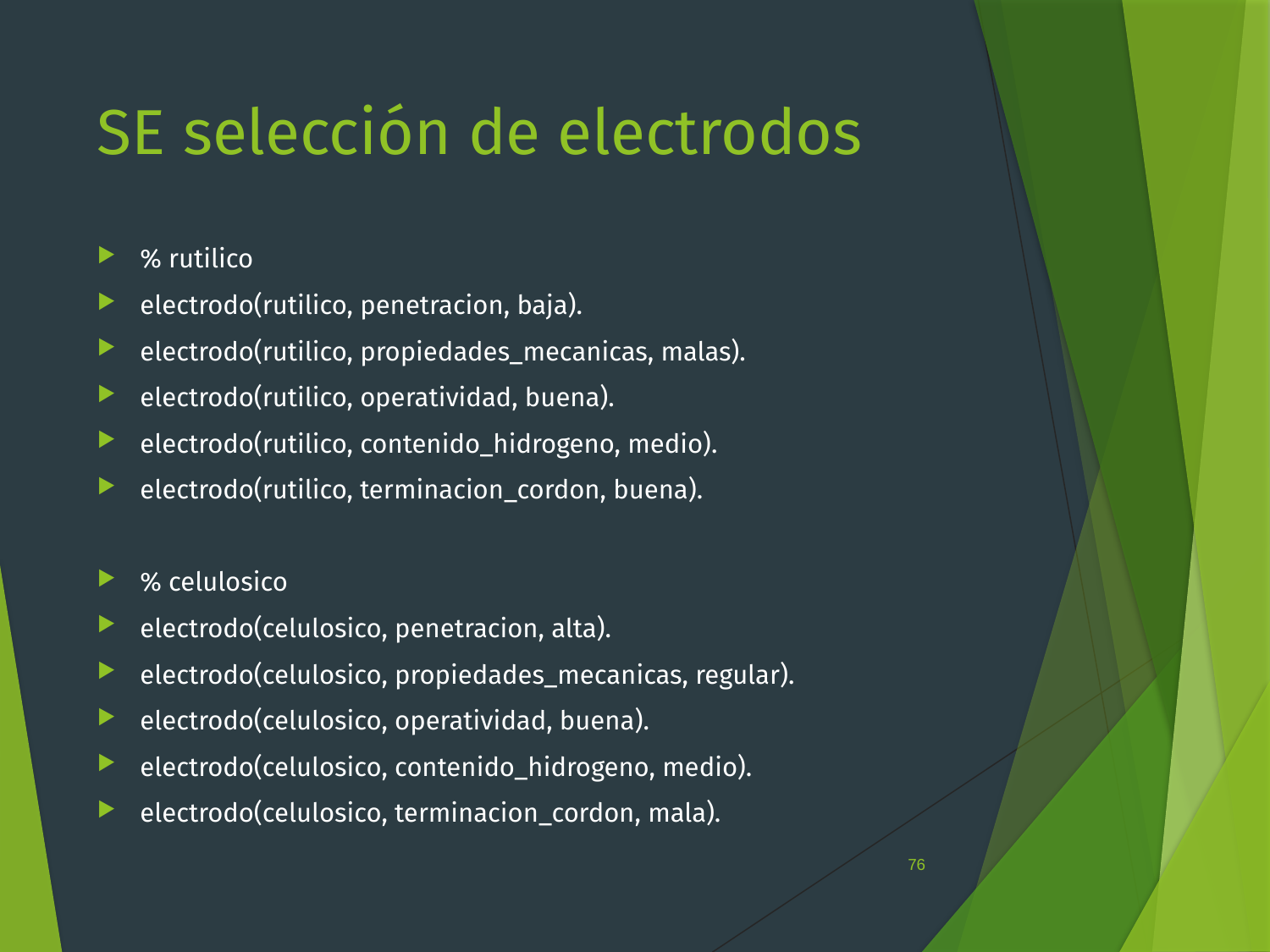

# SE selección de electrodos

% rutilico
electrodo(rutilico, penetracion, baja).
electrodo(rutilico, propiedades_mecanicas, malas).
electrodo(rutilico, operatividad, buena).
electrodo(rutilico, contenido_hidrogeno, medio).
electrodo(rutilico, terminacion_cordon, buena).

% celulosico
electrodo(celulosico, penetracion, alta).
electrodo(celulosico, propiedades_mecanicas, regular).
electrodo(celulosico, operatividad, buena).
electrodo(celulosico, contenido_hidrogeno, medio).
electrodo(celulosico, terminacion_cordon, mala).
76